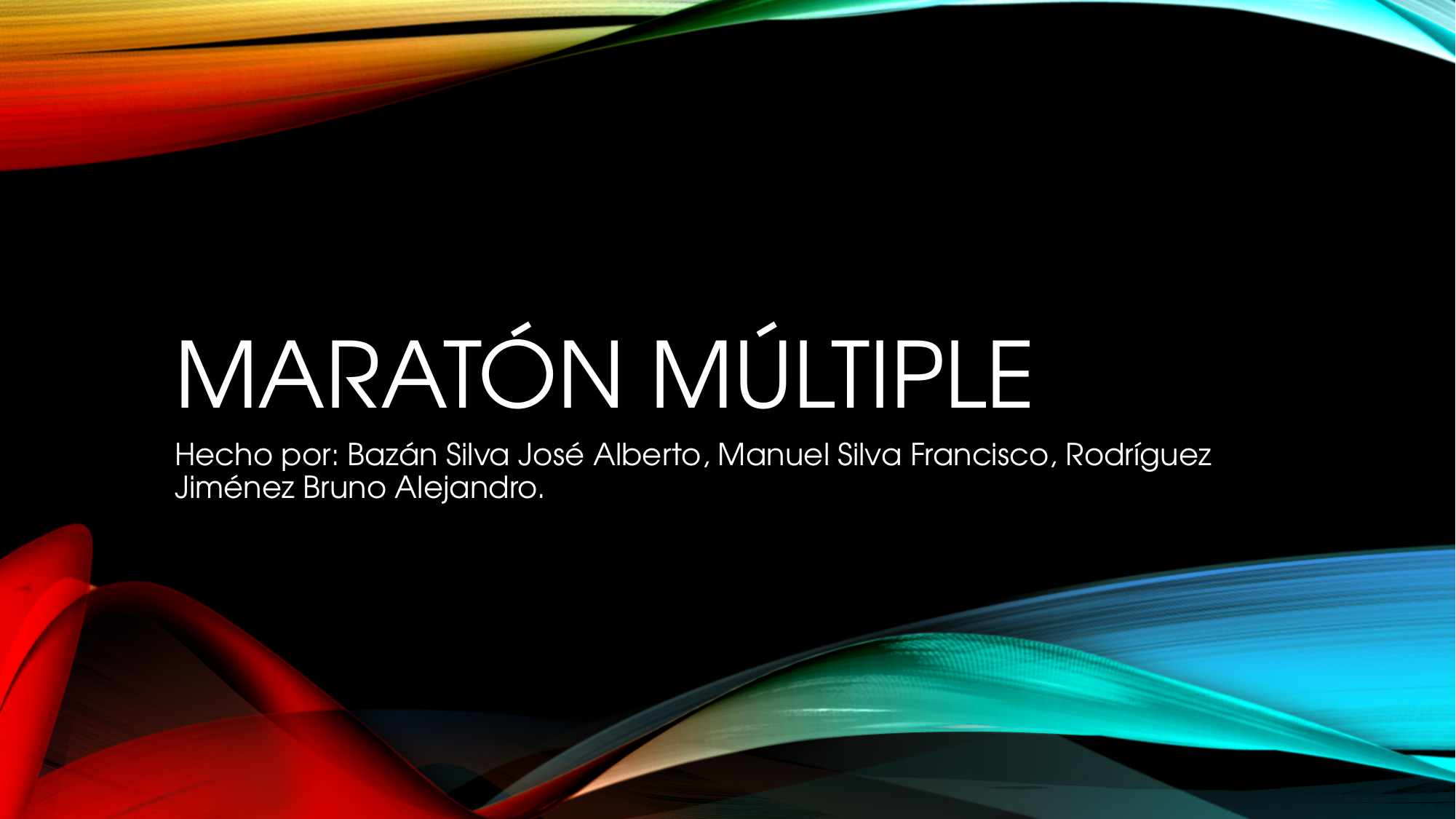

# Maratón Múltiple
Hecho por: Bazán Silva José Alberto, Manuel Silva Francisco, Rodríguez Jiménez Bruno Alejandro.